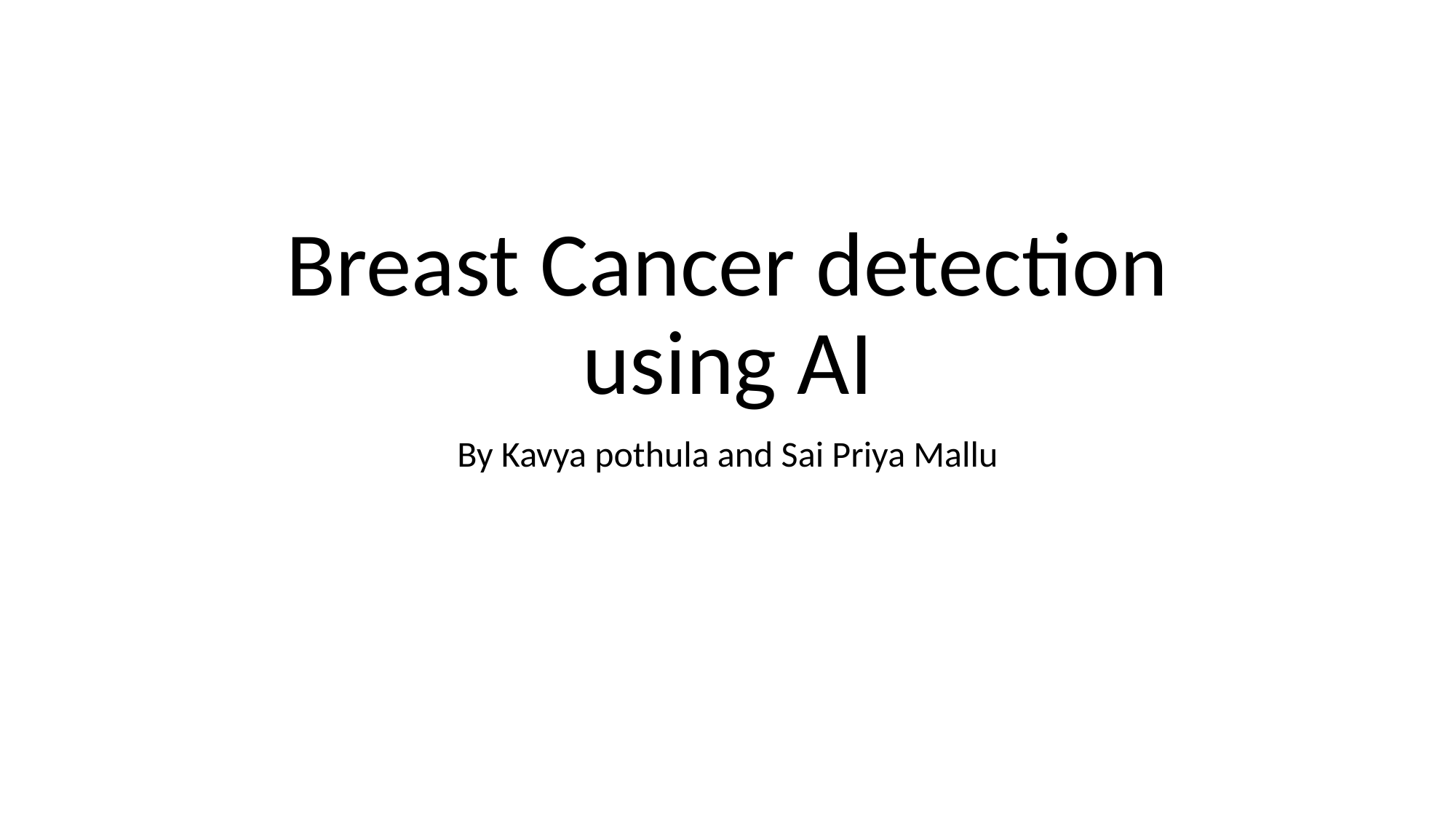

# Breast Cancer detection using AI
By Kavya pothula and Sai Priya Mallu